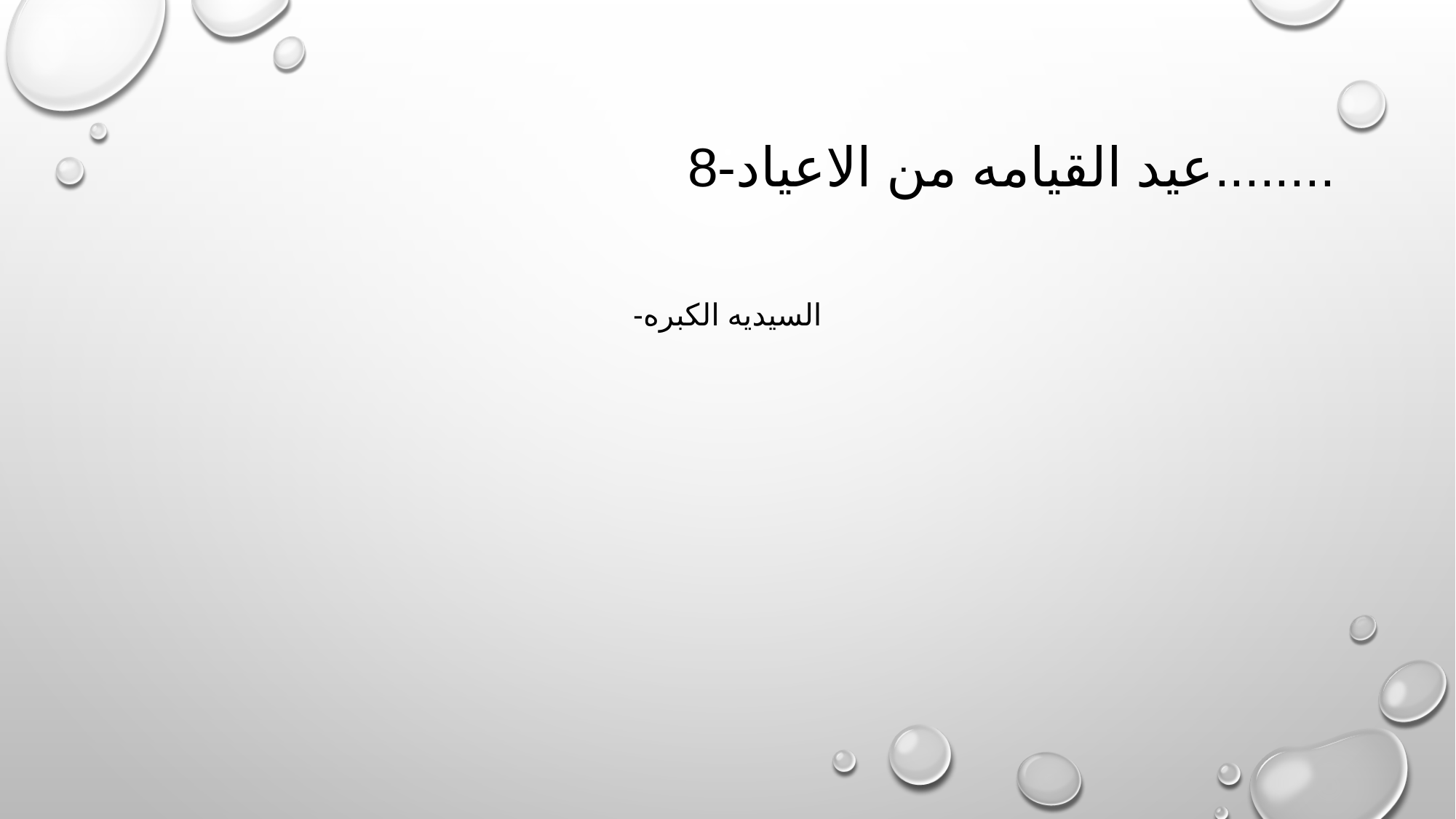

# 8-عيد القيامه من الاعياد........
-السيديه الكبره